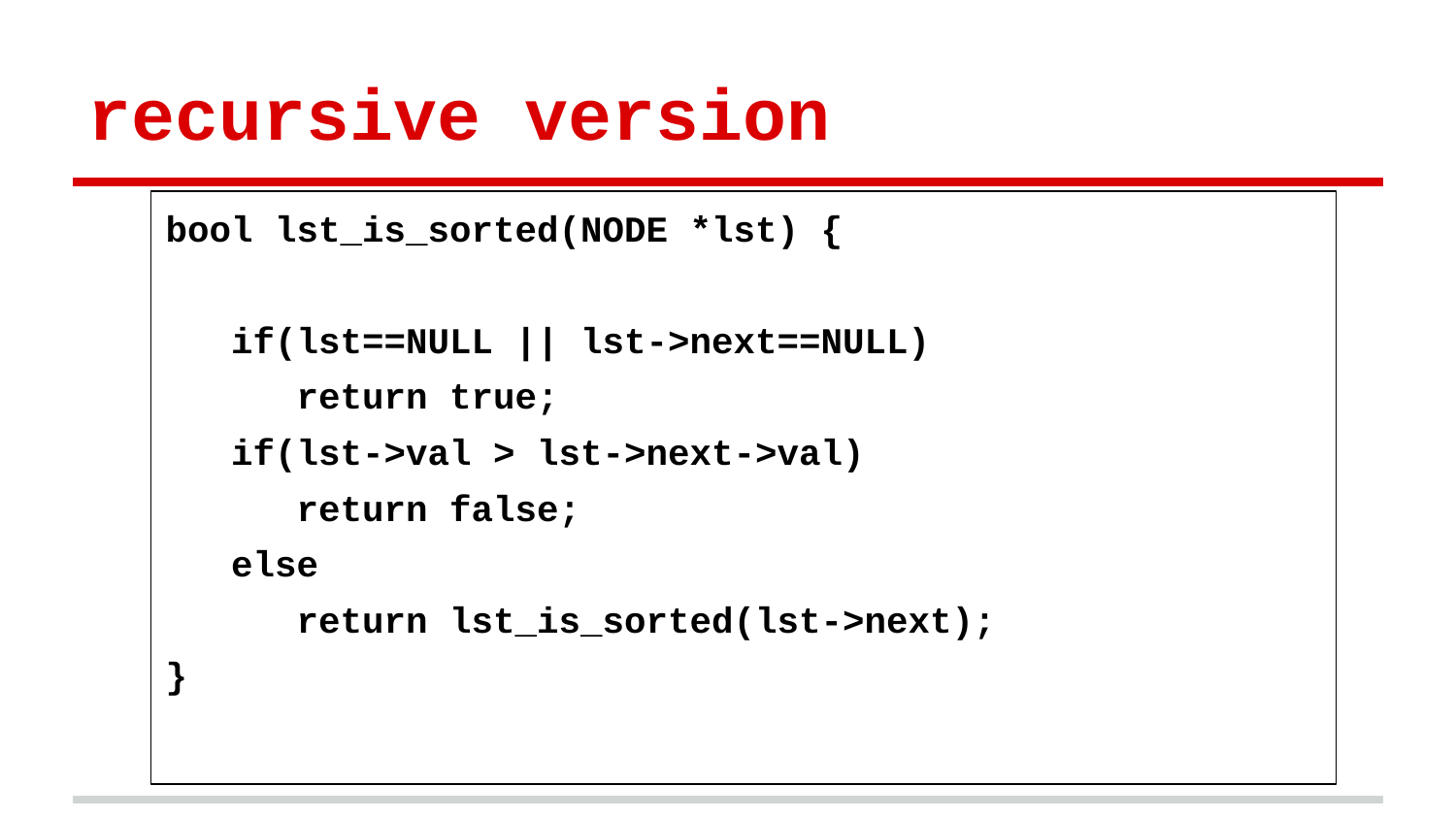

# recursive version
bool lst_is_sorted(NODE *lst) {

   if(lst==NULL || lst->next==NULL)
      return true;
   if(lst->val > lst->next->val)
      return false;
   else
      return lst_is_sorted(lst->next);
}